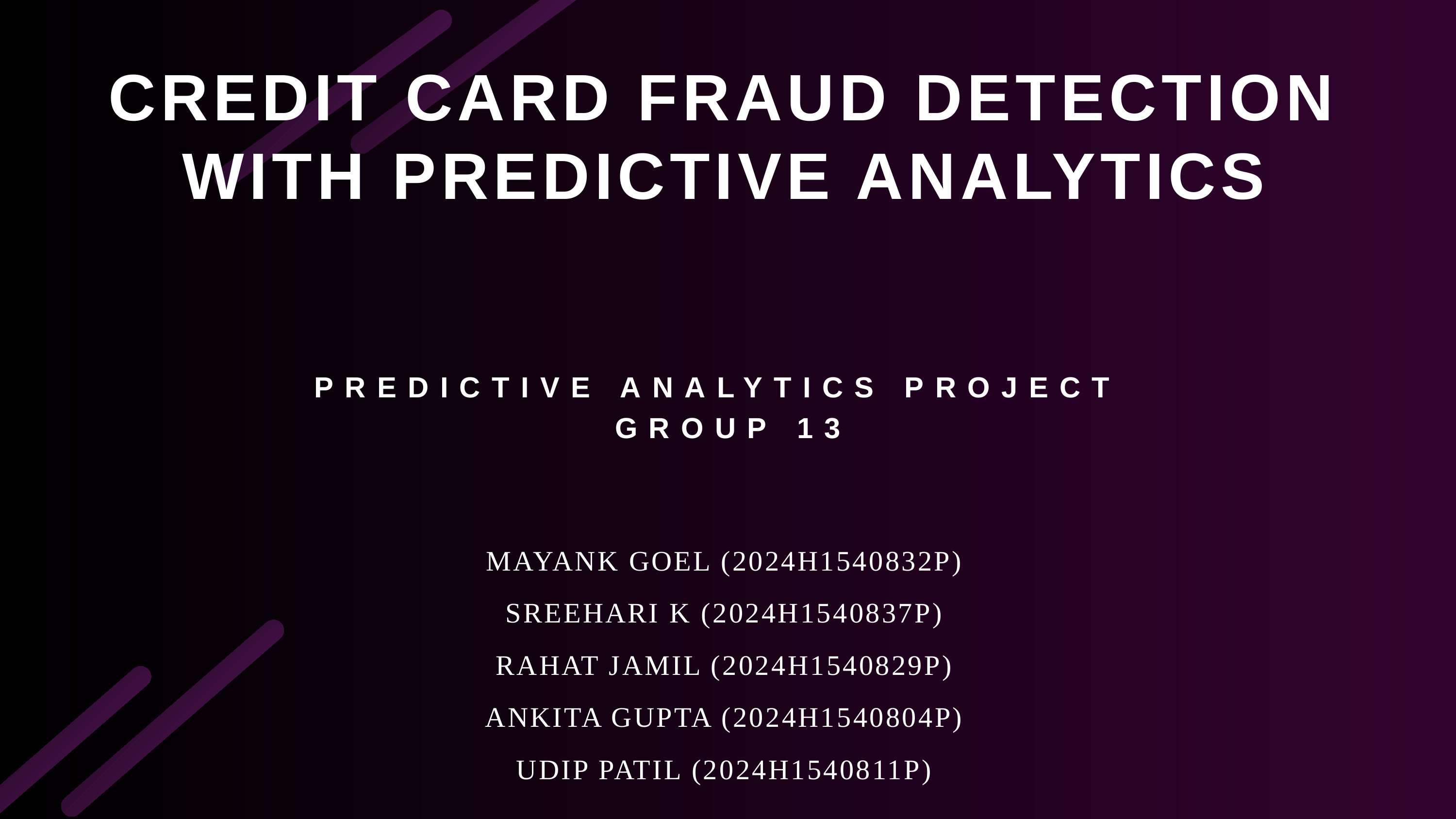

CREDIT CARD FRAUD DETECTION WITH PREDICTIVE ANALYTICS

PREDICTIVE ANALYTICS PROJECT  GROUP 13
MAYANK GOEL (2024H1540832P)
SREEHARI K (2024H1540837P)
RAHAT JAMIL (2024H1540829P)
ANKITA GUPTA (2024H1540804P)
UDIP PATIL (2024H1540811P)